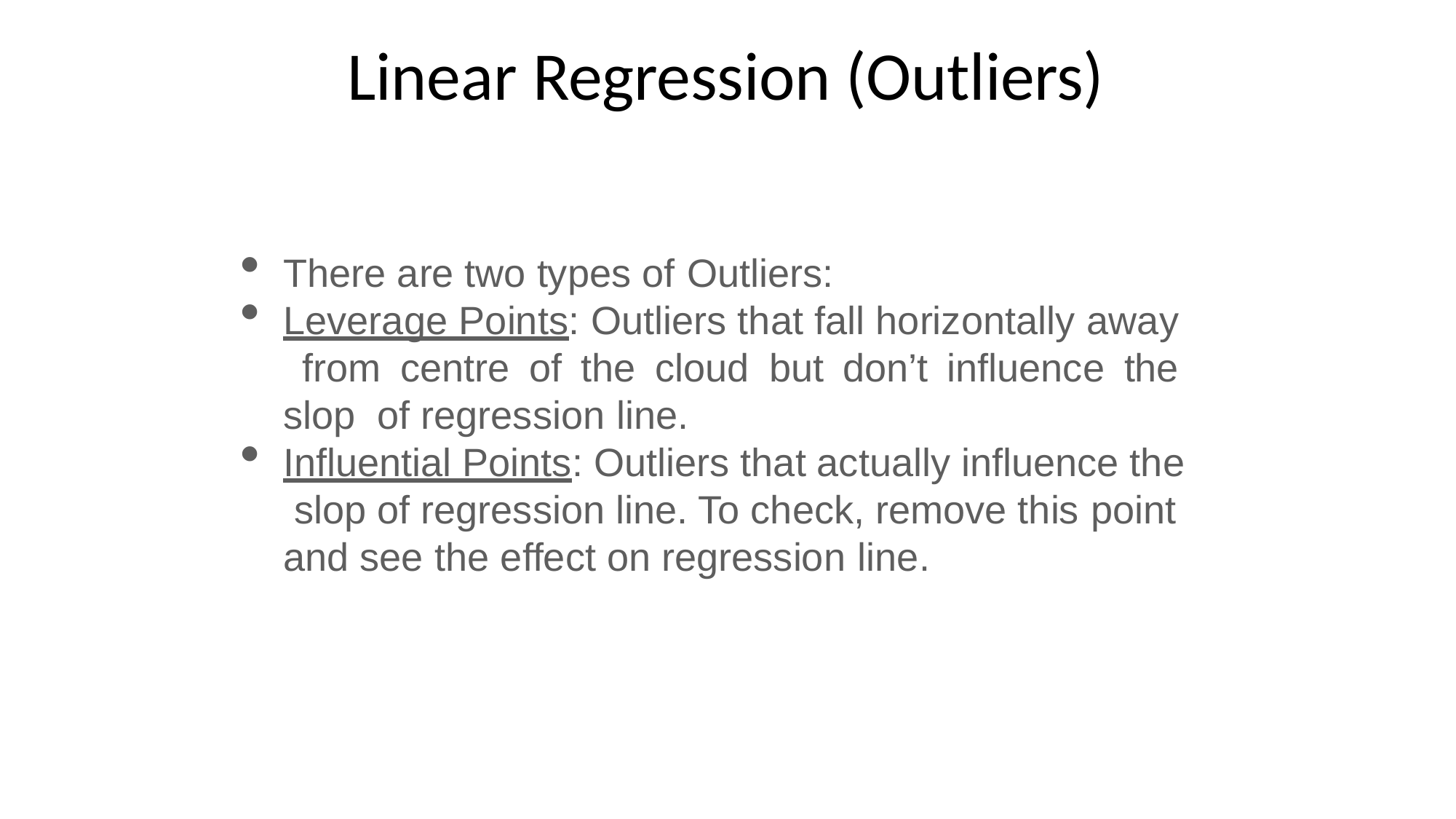

# Linear Regression (Outliers)
There are two types of Outliers:
Leverage Points: Outliers that fall horizontally away  from centre of the cloud but don’t influence the slop  of regression line.
Influential Points: Outliers that actually influence the  slop of regression line. To check, remove this point  and see the effect on regression line.
Sensitivity: Internal